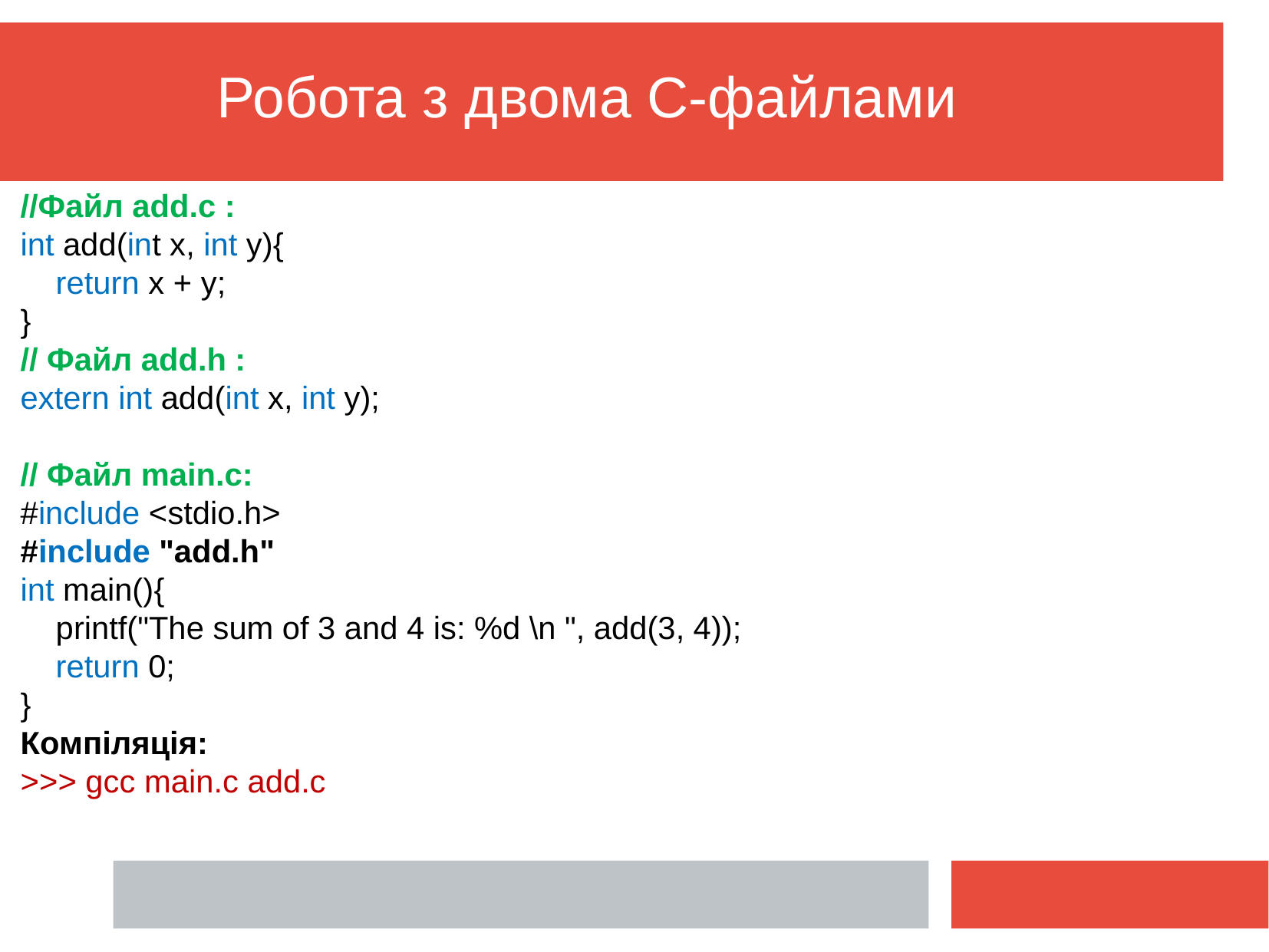

Робота з двома С-файлами
//Файл add.c :
int add(int x, int y){
    return x + y;
}
// Файл add.h :
extern int add(int x, int y);

// Файл main.c:
#include <stdio.h>
#include "add.h"
int main(){
    printf("The sum of 3 and 4 is: %d \n ", add(3, 4));
    return 0;
}
Компіляція:
>>> gcc main.c add.c